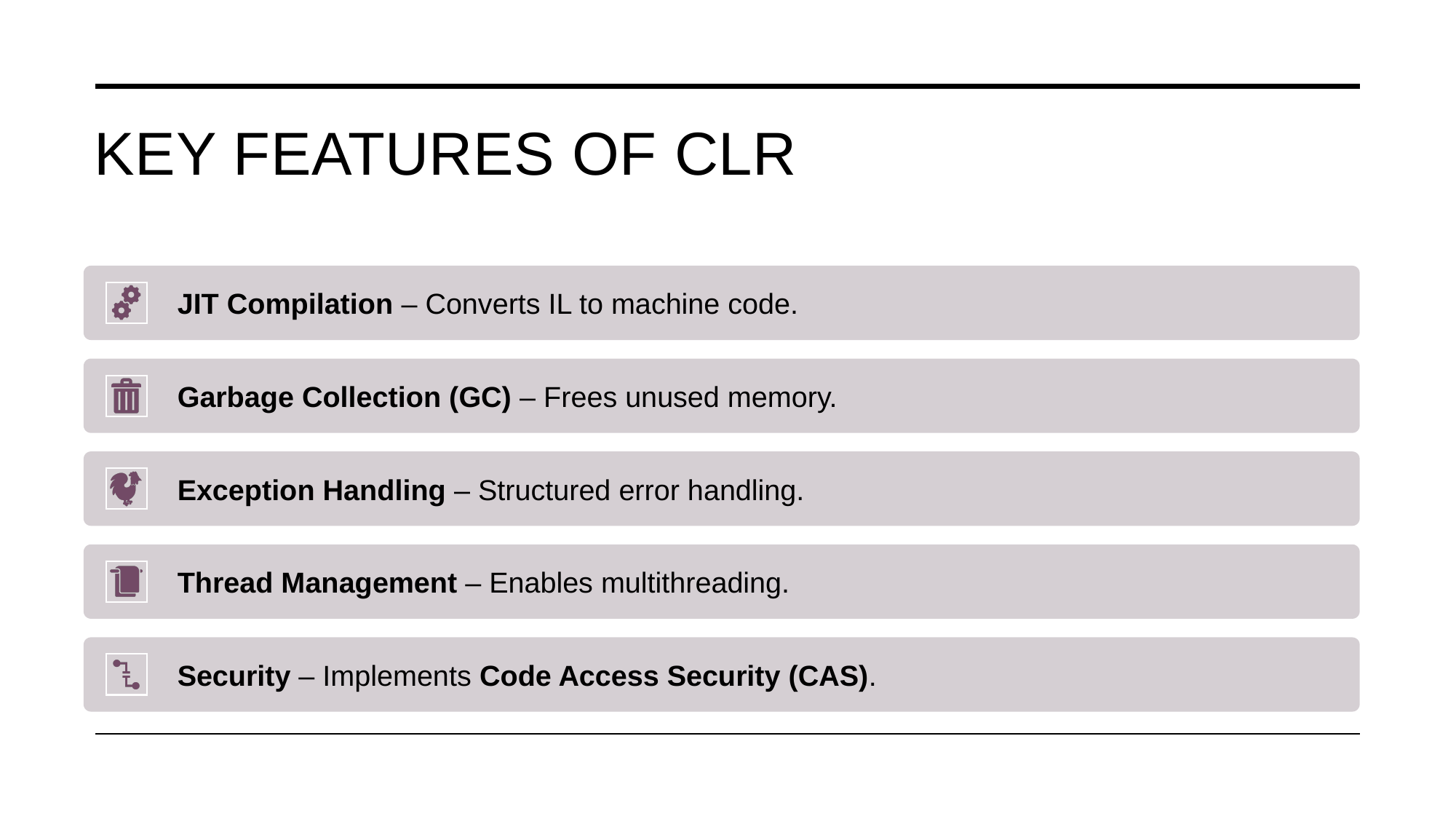

# Key features of clr
JIT Compilation – Converts IL to machine code.
Garbage Collection (GC) – Frees unused memory.
Exception Handling – Structured error handling.
Thread Management – Enables multithreading.
Security – Implements Code Access Security (CAS).